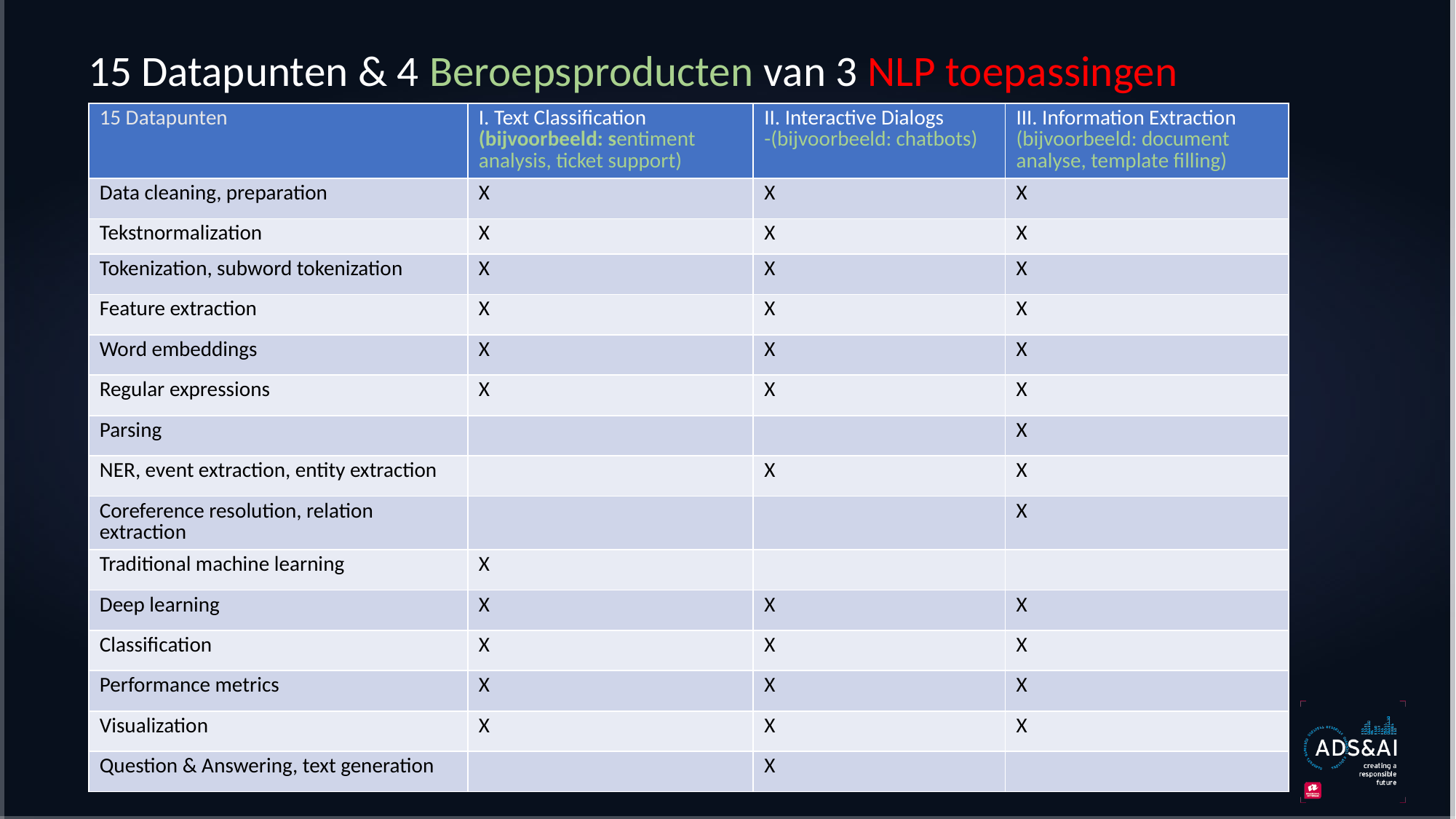

# 15 Datapunten & 4 Beroepsproducten van 3 NLP toepassingen
| 15 Datapunten | I. Text Classification (bijvoorbeeld: sentiment analysis, ticket support) | II. Interactive Dialogs -(bijvoorbeeld: chatbots) | III. Information Extraction (bijvoorbeeld: document analyse, template filling) |
| --- | --- | --- | --- |
| Data cleaning, preparation | X | X | X |
| Tekstnormalization | X | X | X |
| Tokenization, subword tokenization | X | X | X |
| Feature extraction | X | X | X |
| Word embeddings | X | X | X |
| Regular expressions | X | X | X |
| Parsing |  |  | X |
| NER, event extraction, entity extraction |  | X | X |
| Coreference resolution, relation extraction |  |  | X |
| Traditional machine learning | X |  |  |
| Deep learning | X | X | X |
| Classification | X | X | X |
| Performance metrics | X | X | X |
| Visualization | X | X | X |
| Question & Answering, text generation |  | X |  |